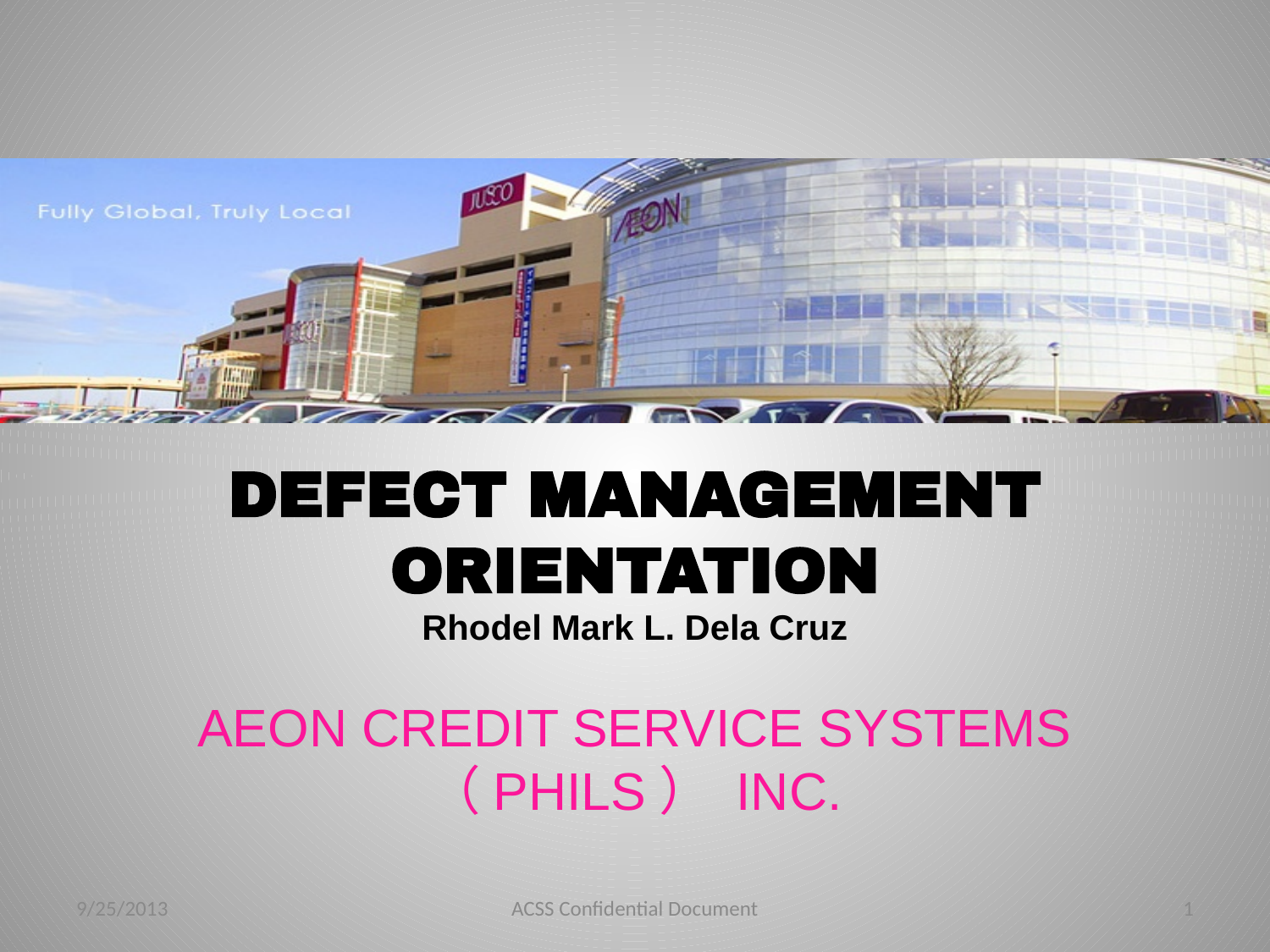

# DEFECT MANAGEMENT ORIENTATION Rhodel Mark L. Dela Cruz
AEON CREDIT SERVICE SYSTEMS （PHILS） INC.

9/25/2013
ACSS Confidential Document
1